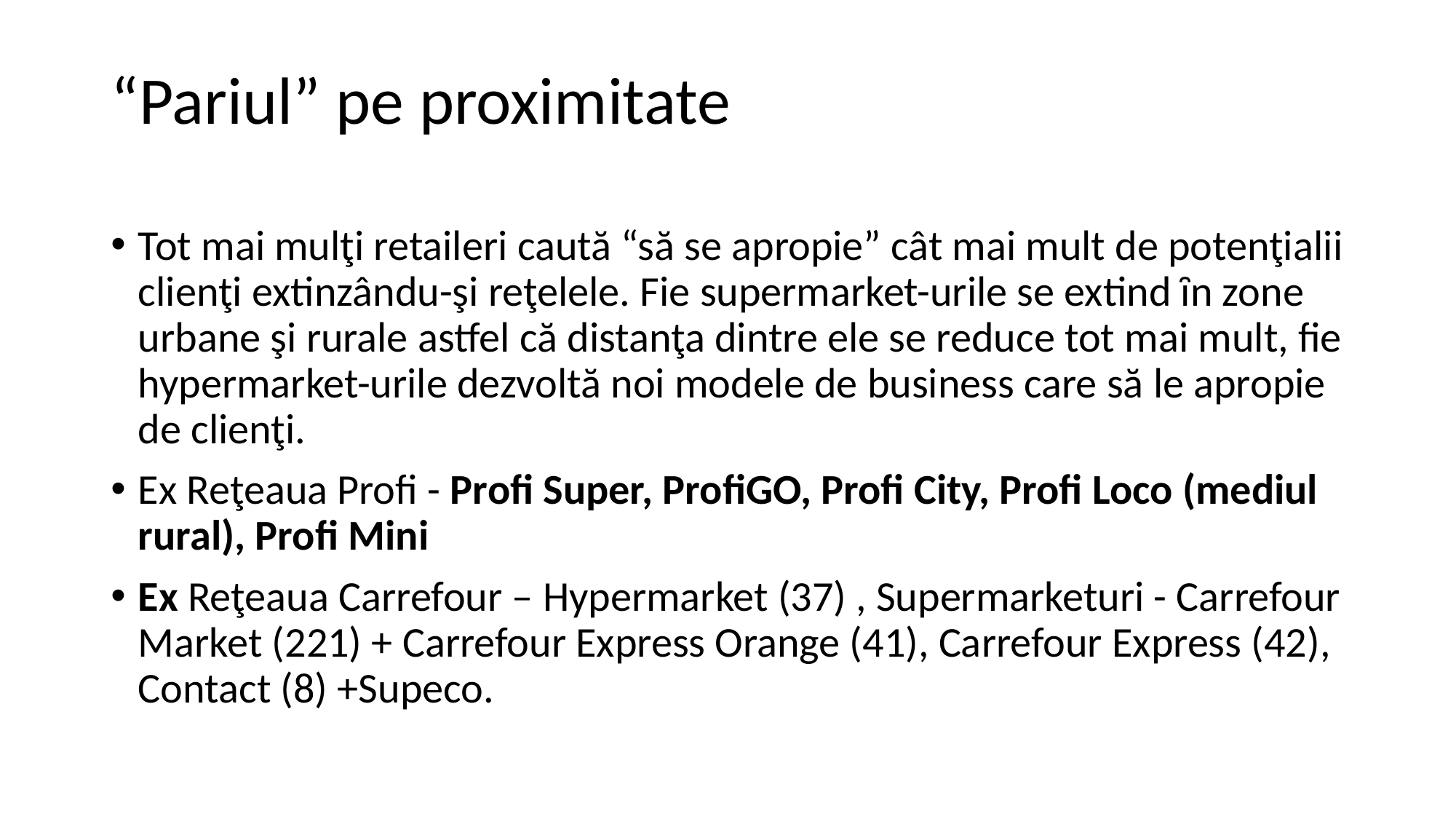

# “Pariul” pe proximitate
Tot mai mulţi retaileri caută “să se apropie” cât mai mult de potenţialii clienţi extinzându-şi reţelele. Fie supermarket-urile se extind ȋn zone urbane şi rurale astfel că distanţa dintre ele se reduce tot mai mult, fie hypermarket-urile dezvoltă noi modele de business care să le apropie de clienţi.
Ex Reţeaua Profi - Profi Super, ProfiGO, Profi City, Profi Loco (mediul rural), Profi Mini
Ex Reţeaua Carrefour – Hypermarket (37) , Supermarketuri - Carrefour Market (221) + Carrefour Express Orange (41), Carrefour Express (42), Contact (8) +Supeco.